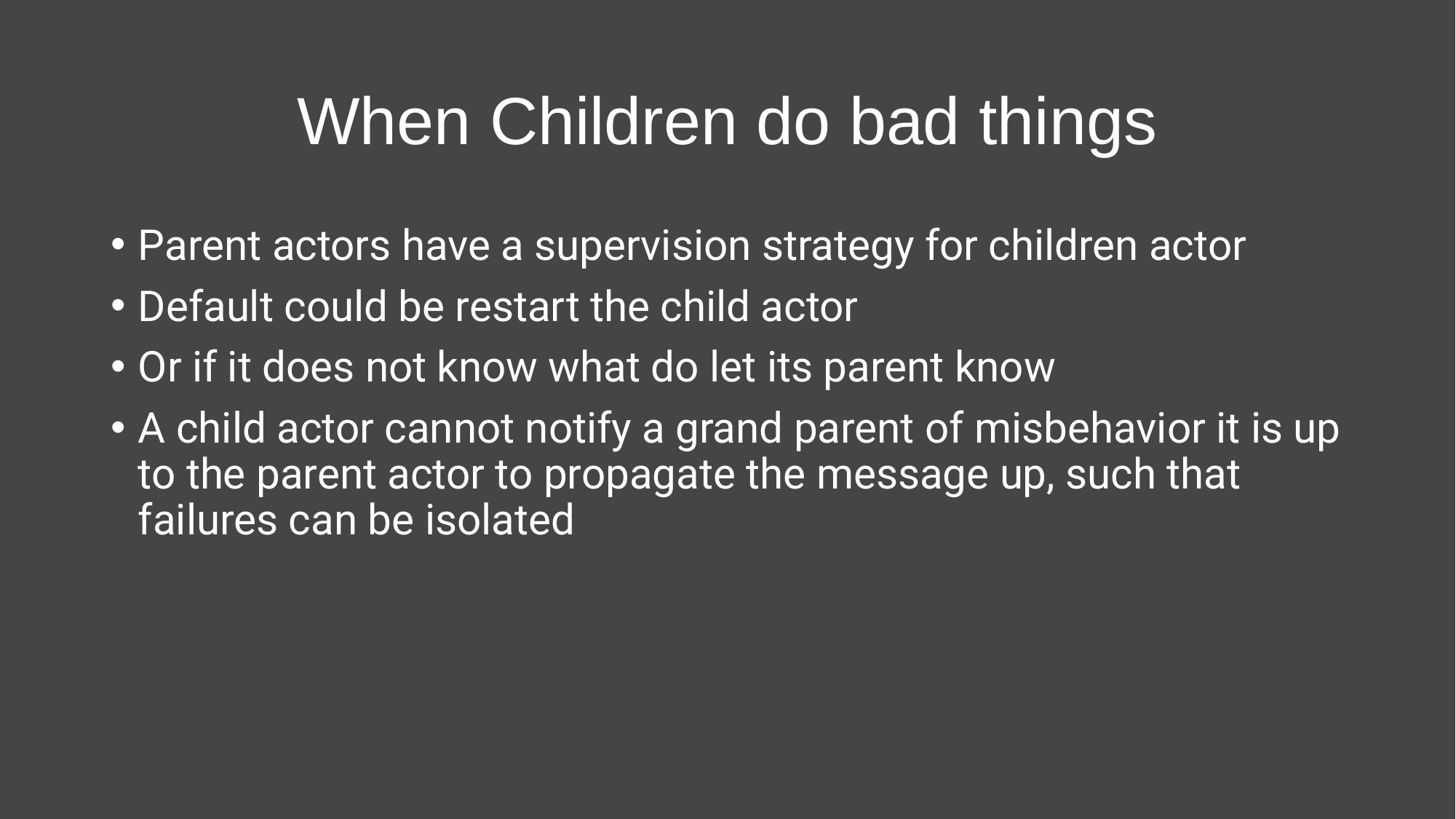

# When Children do bad things
Parent actors have a supervision strategy for children actor
Default could be restart the child actor
Or if it does not know what do let its parent know
A child actor cannot notify a grand parent of misbehavior it is up to the parent actor to propagate the message up, such that failures can be isolated